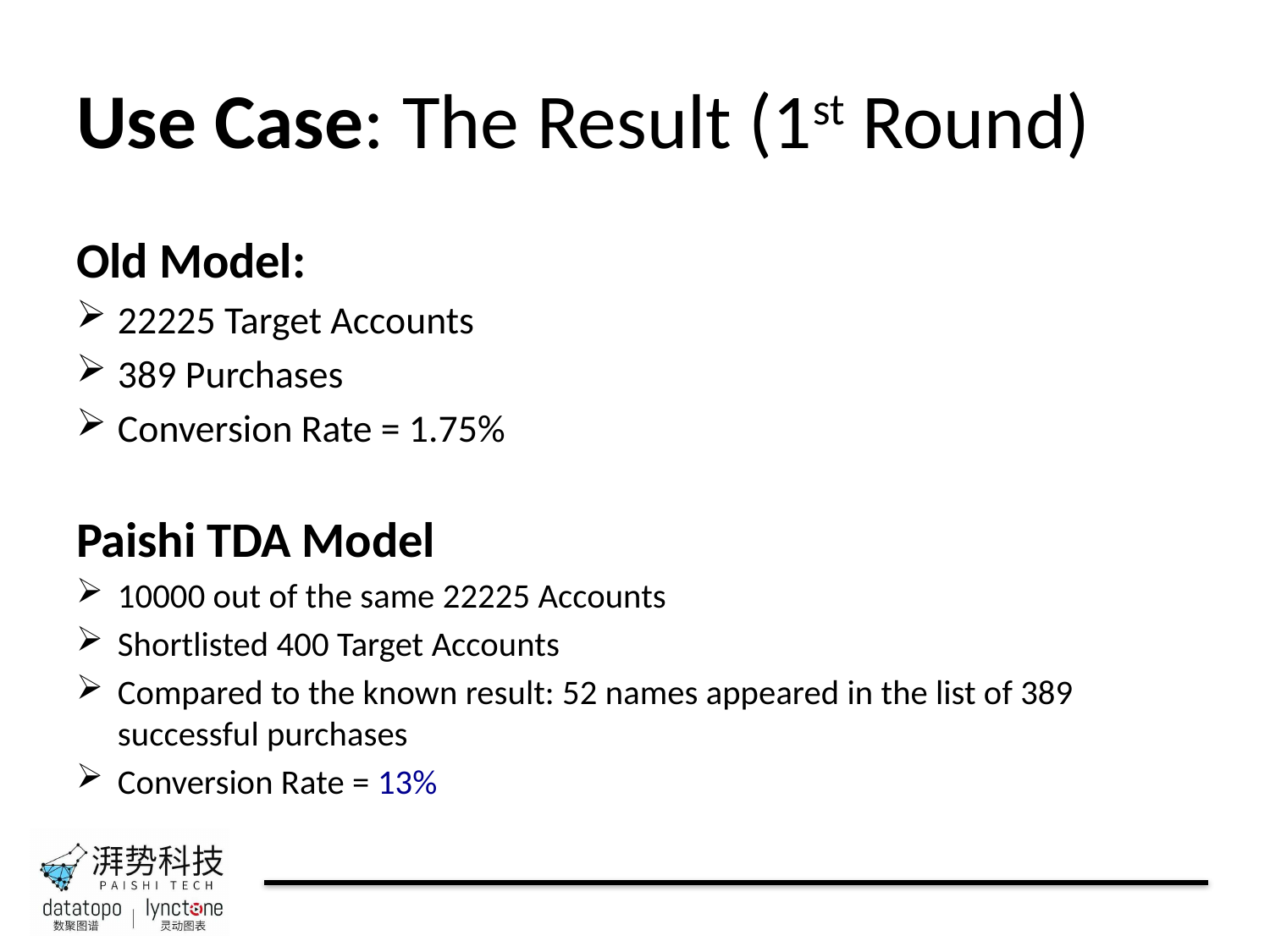

# Use Case: The Result (1st Round)
Old Model:
22225 Target Accounts
389 Purchases
Conversion Rate = 1.75%

Paishi TDA Model
10000 out of the same 22225 Accounts
Shortlisted 400 Target Accounts
Compared to the known result: 52 names appeared in the list of 389 successful purchases
Conversion Rate = 13%